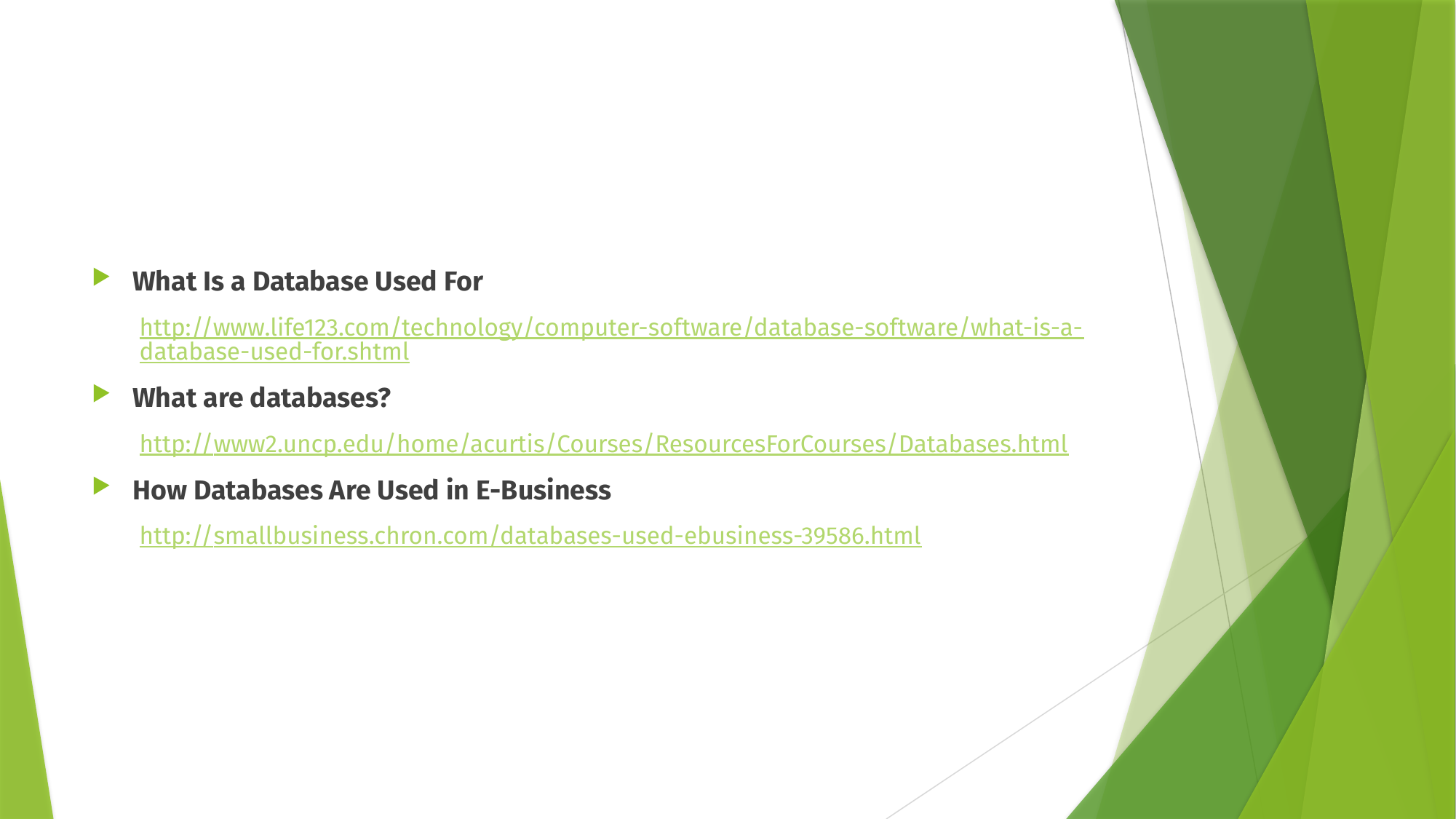

#
What Is a Database Used For
http://www.life123.com/technology/computer-software/database-software/what-is-a-database-used-for.shtml
What are databases?
http://www2.uncp.edu/home/acurtis/Courses/ResourcesForCourses/Databases.html
How Databases Are Used in E-Business
http://smallbusiness.chron.com/databases-used-ebusiness-39586.html